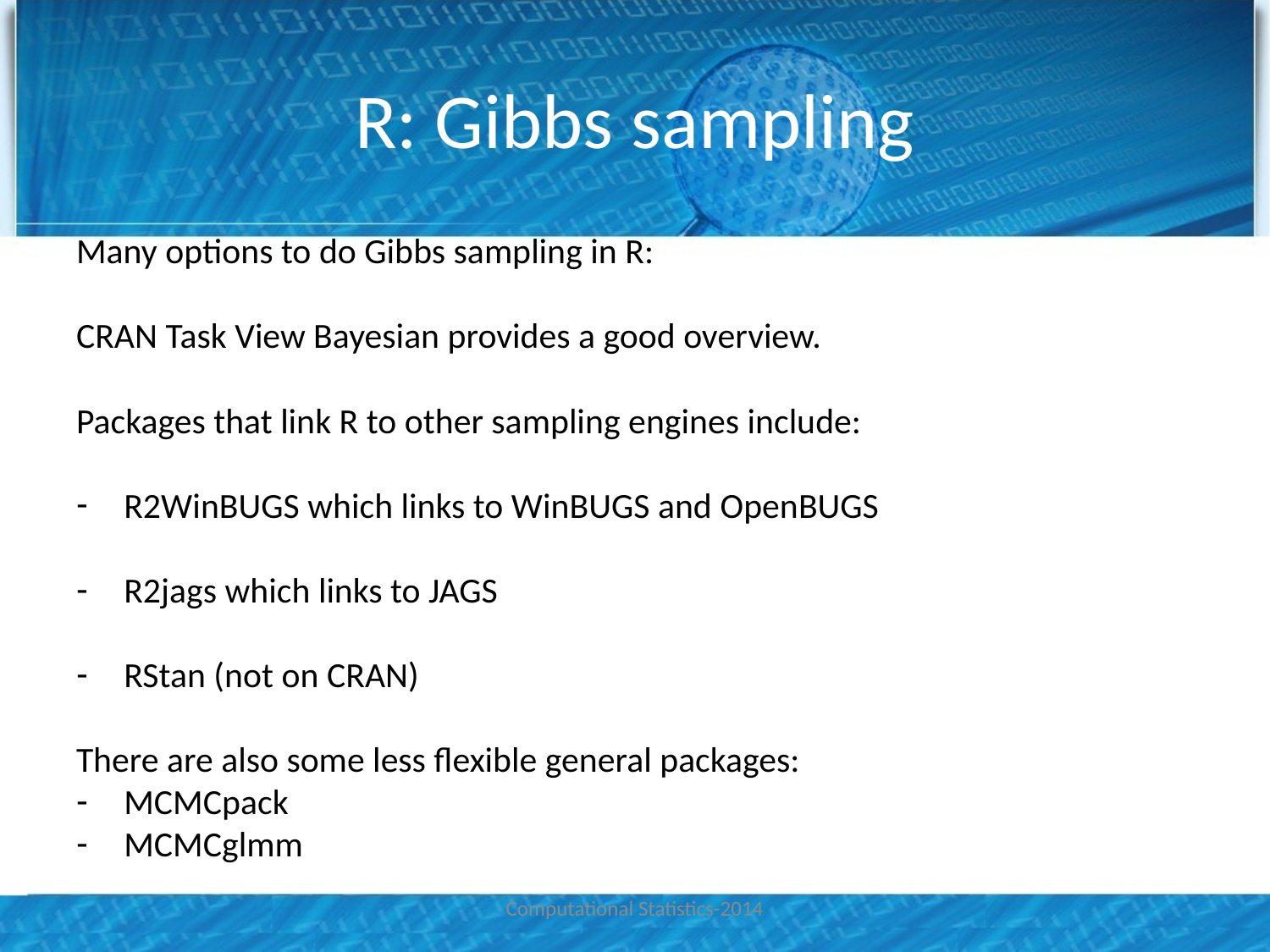

# R: Gibbs sampling
Many options to do Gibbs sampling in R:

CRAN Task View Bayesian provides a good overview.

Packages that link R to other sampling engines include:

R2WinBUGS which links to WinBUGS and OpenBUGS

R2jags which links to JAGS

RStan (not on CRAN)

There are also some less flexible general packages:
MCMCpack
MCMCglmm

Computational Statistics-2014